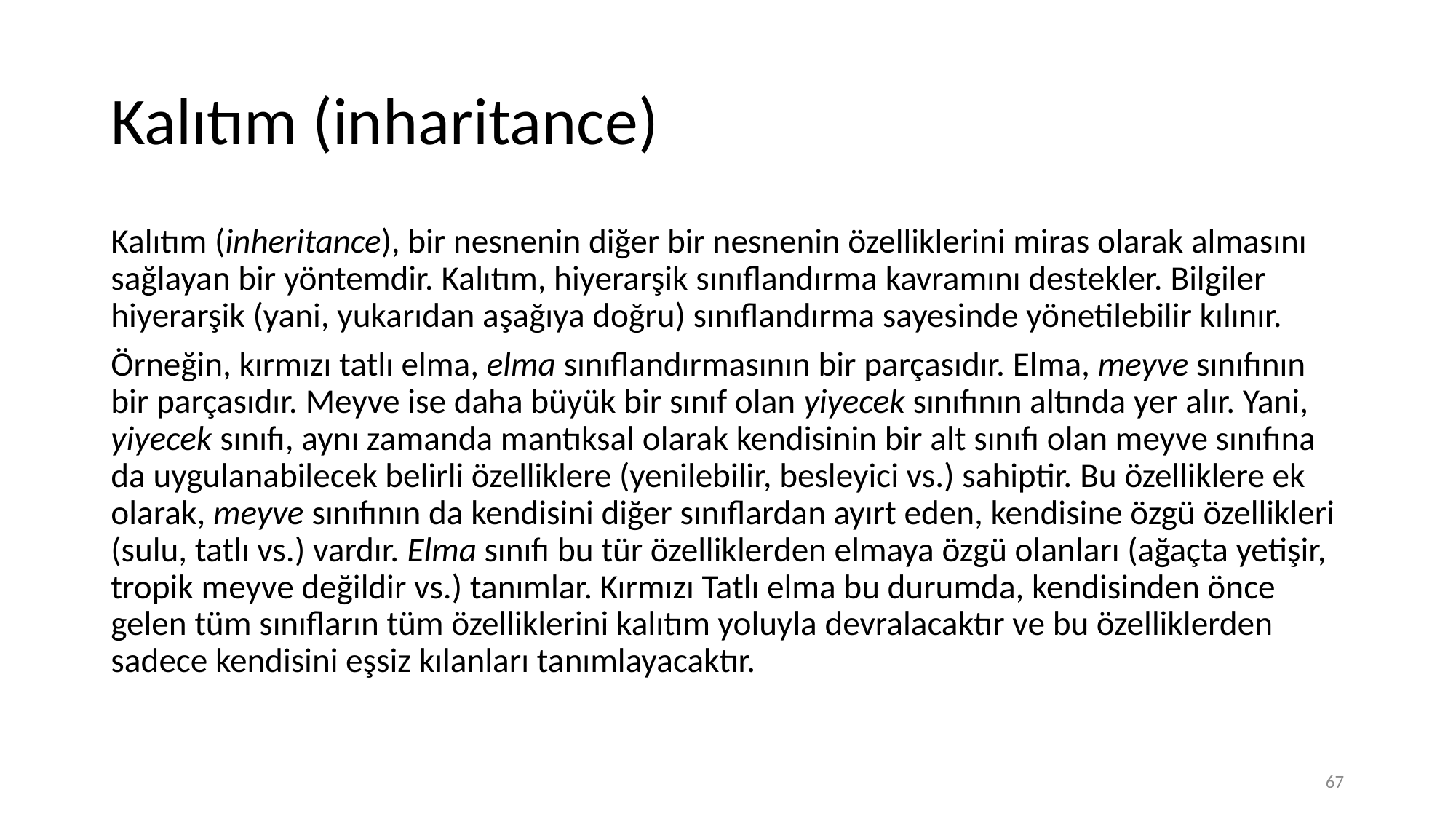

# Kalıtım (inharitance)
Kalıtım (inheritance), bir nesnenin diğer bir nesnenin özelliklerini miras olarak almasını sağlayan bir yöntemdir. Kalıtım, hiyerarşik sınıflandırma kavramını destekler. Bilgiler hiyerarşik (yani, yukarıdan aşağıya doğru) sınıflandırma sayesinde yönetilebilir kılınır.
Örneğin, kırmızı tatlı elma, elma sınıflandırmasının bir parçasıdır. Elma, meyve sınıfının bir parçasıdır. Meyve ise daha büyük bir sınıf olan yiyecek sınıfının altında yer alır. Yani, yiyecek sınıfı, aynı zamanda mantıksal olarak kendisinin bir alt sınıfı olan meyve sınıfına da uygulanabilecek belirli özelliklere (yenilebilir, besleyici vs.) sahiptir. Bu özelliklere ek olarak, meyve sınıfının da kendisini diğer sınıflardan ayırt eden, kendisine özgü özellikleri (sulu, tatlı vs.) vardır. Elma sınıfı bu tür özelliklerden elmaya özgü olanları (ağaçta yetişir, tropik meyve değildir vs.) tanımlar. Kırmızı Tatlı elma bu durumda, kendisinden önce gelen tüm sınıfların tüm özelliklerini kalıtım yoluyla devralacaktır ve bu özelliklerden sadece kendisini eşsiz kılanları tanımlayacaktır.
67